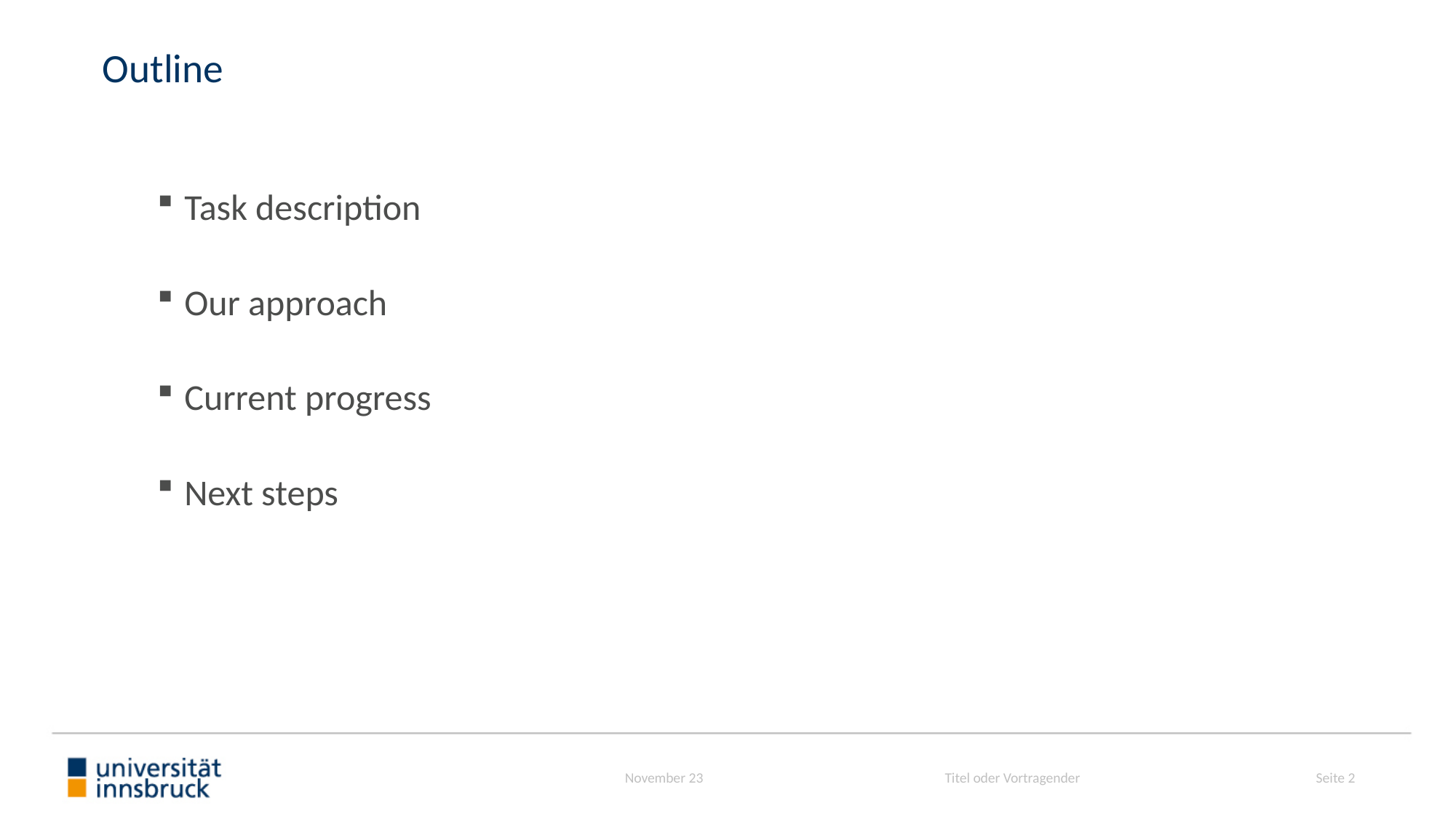

# Outline
Task description
Our approach
Current progress
Next steps
Seite 2
November 23
Titel oder Vortragender